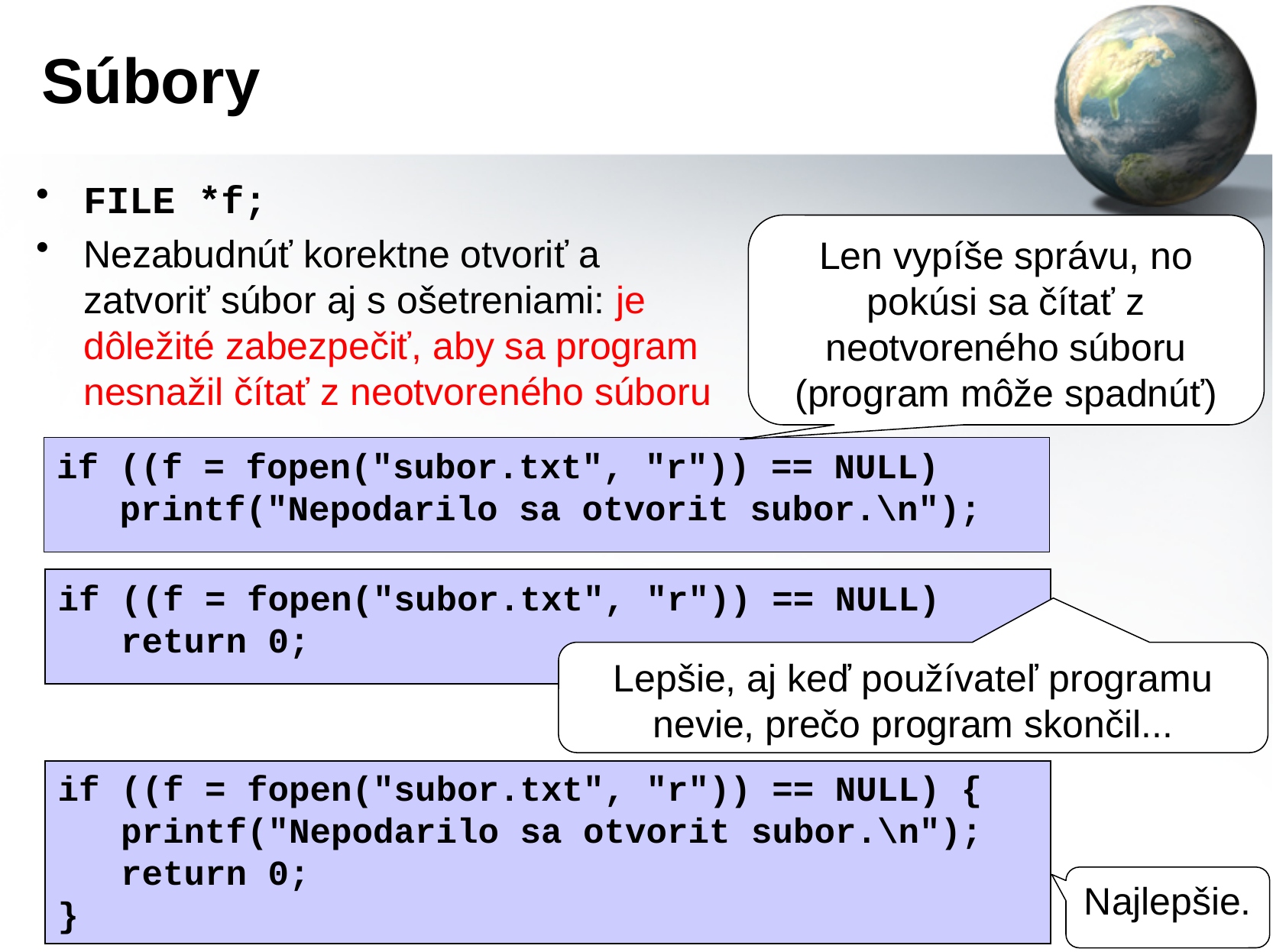

# Súbory
FILE *f;
Nezabudnúť korektne otvoriť a zatvoriť súbor aj s ošetreniami: je dôležité zabezpečiť, aby sa program nesnažil čítať z neotvoreného súboru

Len vypíše správu, no pokúsi sa čítať z neotvoreného súboru (program môže spadnúť)

if ((f = fopen("subor.txt", "r")) == NULL)
   printf("Nepodarilo sa otvorit subor.\n");

if ((f = fopen("subor.txt", "r")) == NULL)
   return 0;
Lepšie, aj keď používateľ programu nevie, prečo program skončil...
if ((f = fopen("subor.txt", "r")) == NULL) {
   printf("Nepodarilo sa otvorit subor.\n");
   return 0;
}

Najlepšie...